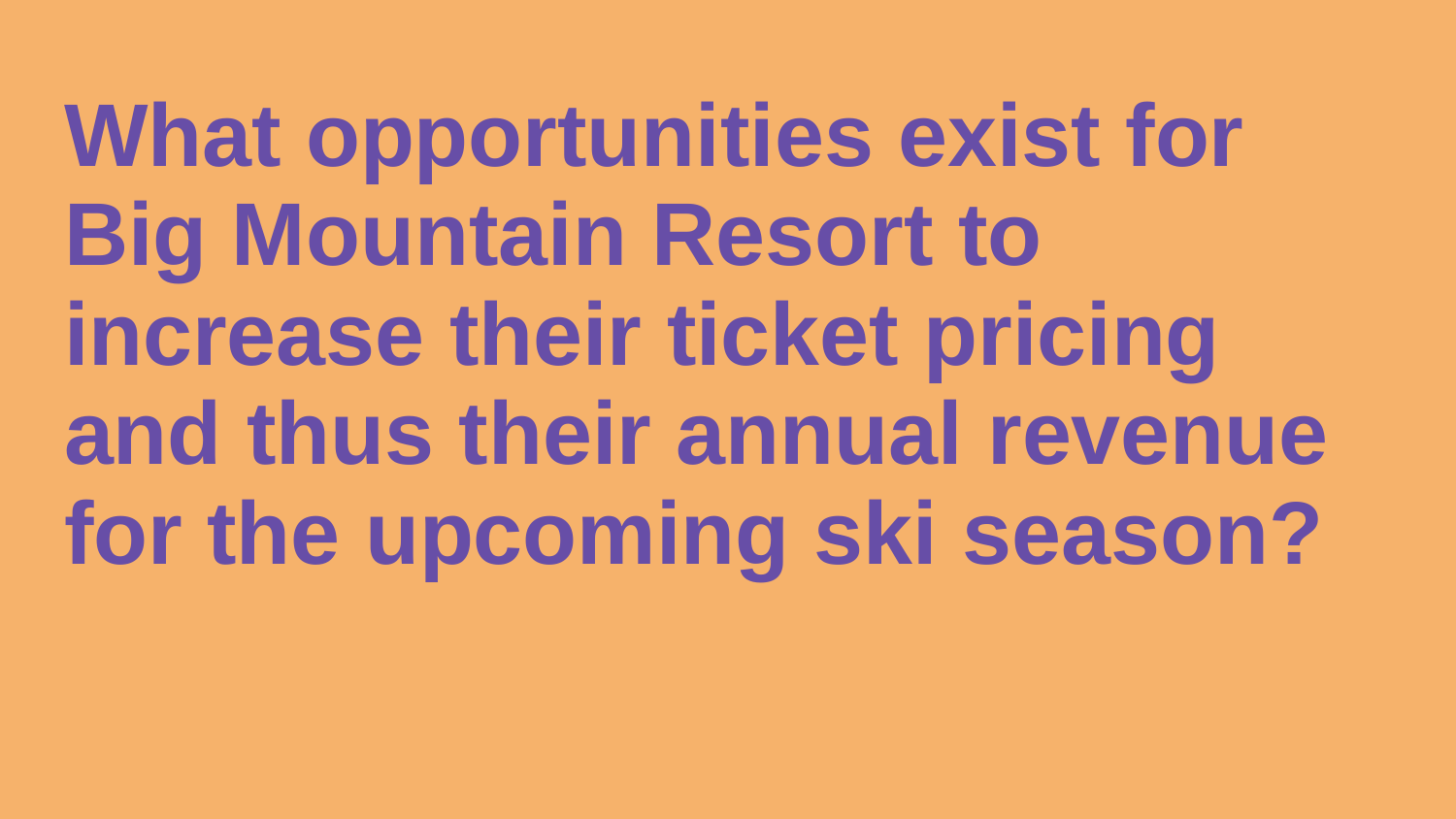

# What opportunities exist for Big Mountain Resort to increase their ticket pricing and thus their annual revenue for the upcoming ski season?